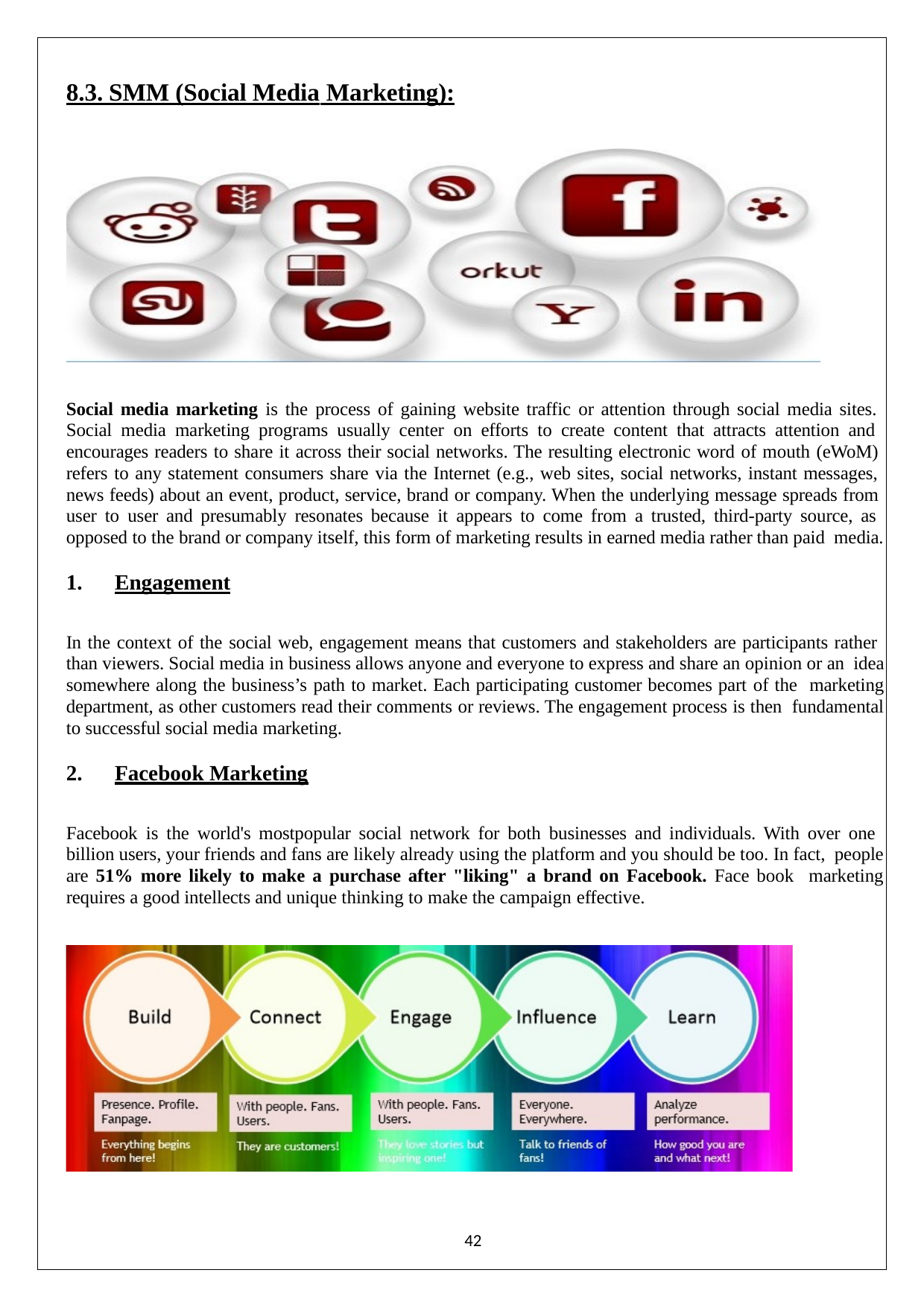

8.3. SMM (Social Media Marketing):

Social media marketing is the process of gaining website traffic or attention through social media sites.  Social media marketing programs usually center on efforts to create content that attracts attention and  encourages readers to share it across their social networks. The resulting electronic word of mouth (eWoM)  refers to any statement consumers share via the Internet (e.g., web sites, social networks, instant messages,  news feeds) about an event, product, service, brand or company. When the underlying message spreads from  user to user and presumably resonates because it appears to come from a trusted, third-party source, as  opposed to the brand or company itself, this form of marketing results in earned media rather than paid  media.

Engagement

In the context of the social web, engagement means that customers and stakeholders are participants rather  than viewers. Social media in business allows anyone and everyone to express and share an opinion or an  idea somewhere along the business’s path to market. Each participating customer becomes part of the  marketing department, as other customers read their comments or reviews. The engagement process is then  fundamental to successful social media marketing.

Facebook Marketing

Facebook is the world's mostpopular social network for both businesses and individuals. With over one  billion users, your friends and fans are likely already using the platform and you should be too. In fact,  people are 51% more likely to make a purchase after "liking" a brand on Facebook. Face book  marketing requires a good intellects and unique thinking to make the campaign effective.

42